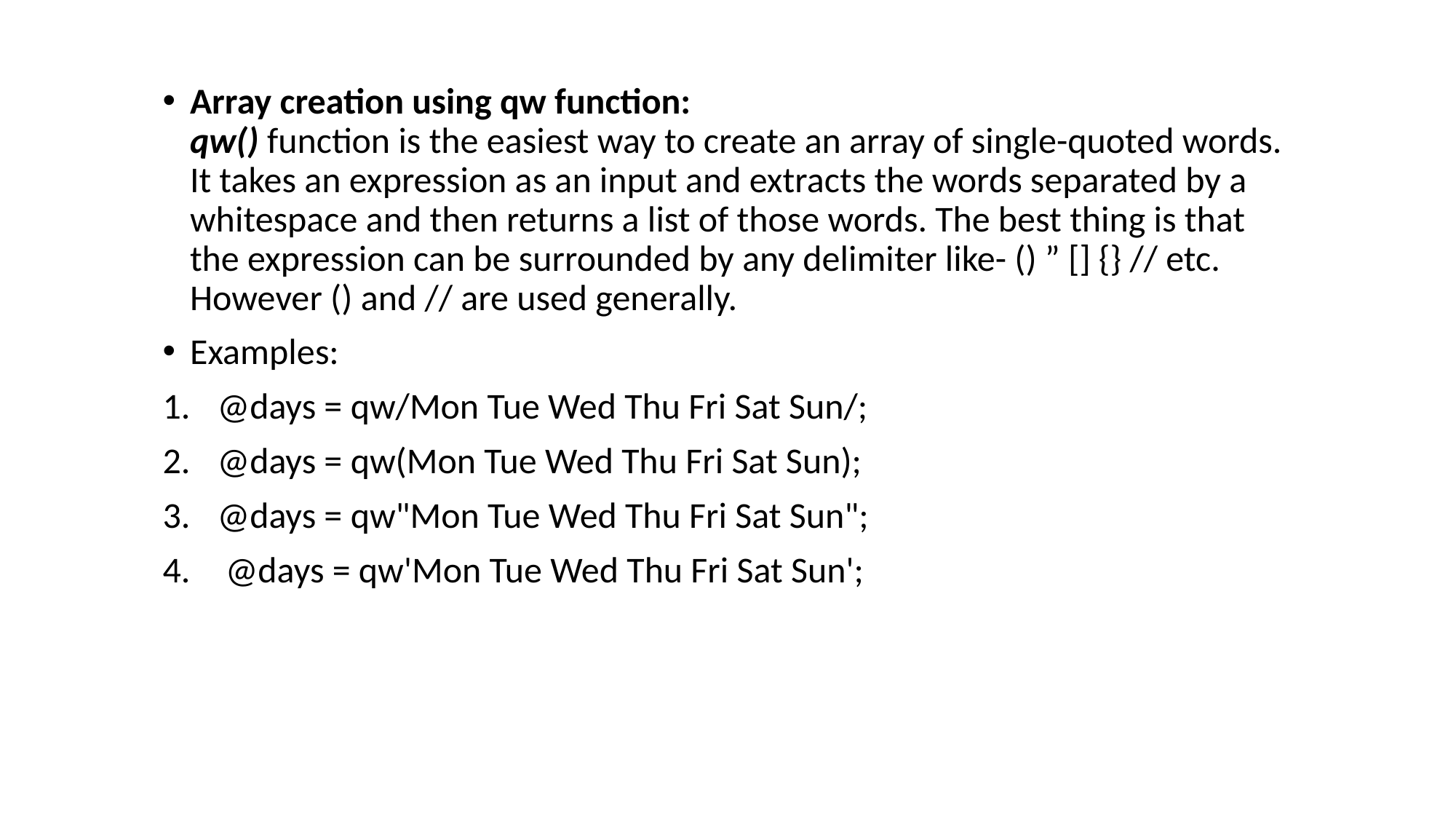

Array creation using qw function:
qw() function is the easiest way to create an array of single-quoted words. It takes an expression as an input and extracts the words separated by a whitespace and then returns a list of those words. The best thing is that the expression can be surrounded by any delimiter like- () ” [] {} // etc. However () and // are used generally.
Examples:
@days = qw/Mon Tue Wed Thu Fri Sat Sun/;
@days = qw(Mon Tue Wed Thu Fri Sat Sun);
@days = qw"Mon Tue Wed Thu Fri Sat Sun";
 @days = qw'Mon Tue Wed Thu Fri Sat Sun';